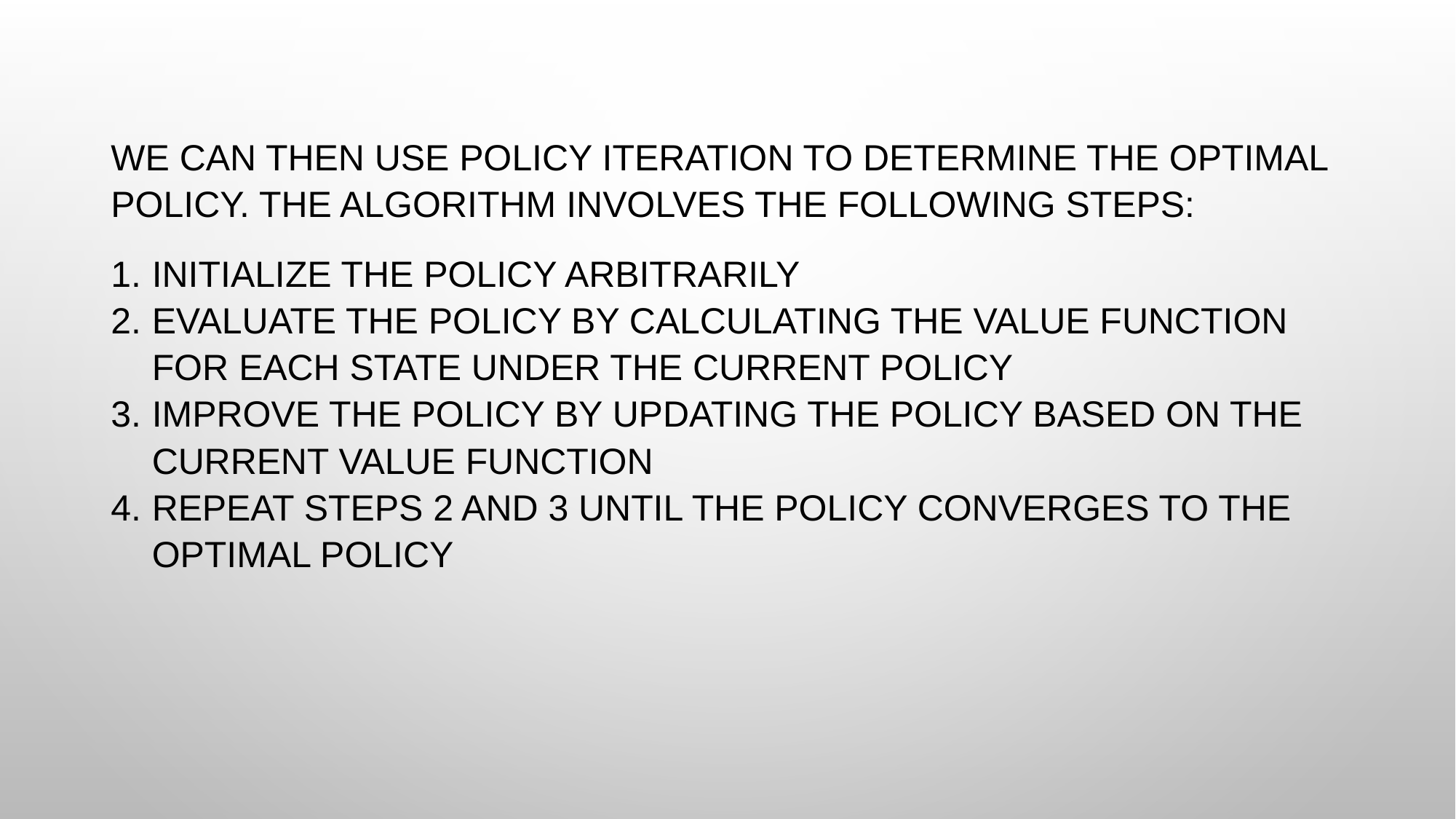

We can then use policy iteration to determine the optimal policy. The algorithm involves the following steps:
Initialize the policy arbitrarily
Evaluate the policy by calculating the value function for each state under the current policy
Improve the policy by updating the policy based on the current value function
Repeat steps 2 and 3 until the policy converges to the optimal policy